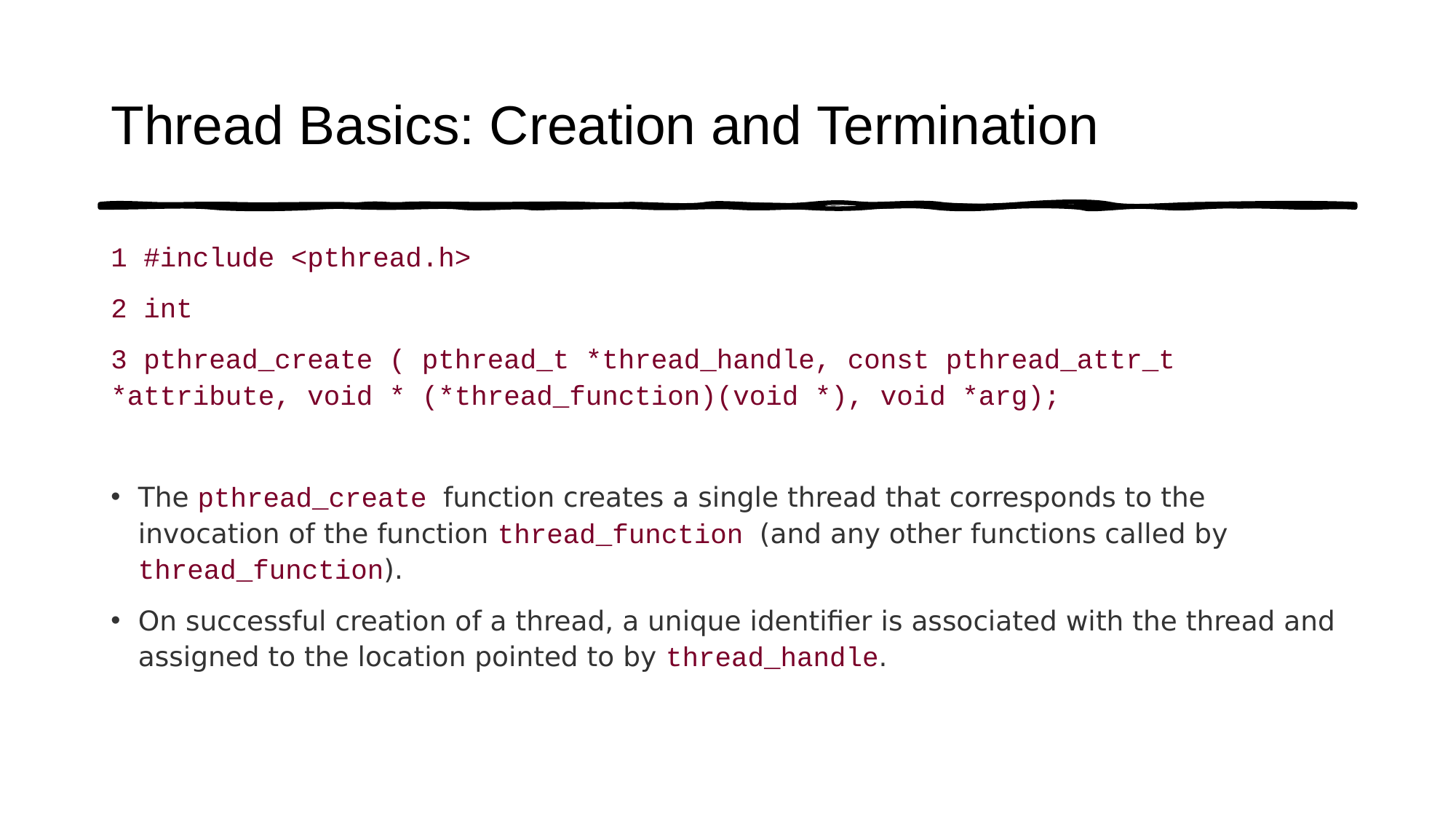

# Thread Basics: Creation and Termination
1 #include <pthread.h>
2 int
3 pthread_create ( pthread_t *thread_handle, const pthread_attr_t *attribute, void * (*thread_function)(void *), void *arg);

The pthread_create function creates a single thread that corresponds to the invocation of the function thread_function (and any other functions called by thread_function).
On successful creation of a thread, a unique identifier is associated with the thread and assigned to the location pointed to by thread_handle.